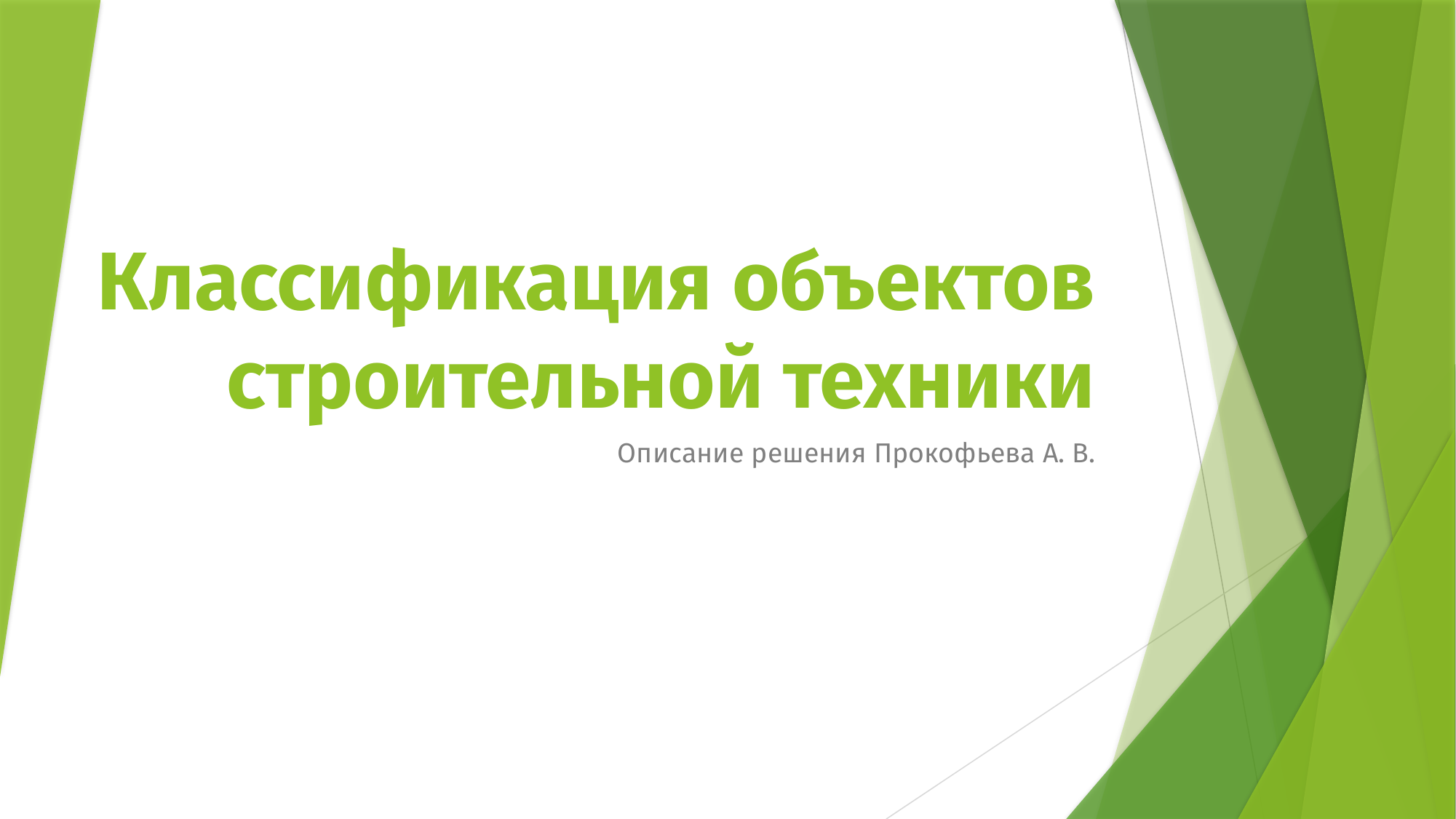

# Классификация объектов строительной техники
Описание решения Прокофьева А. В.